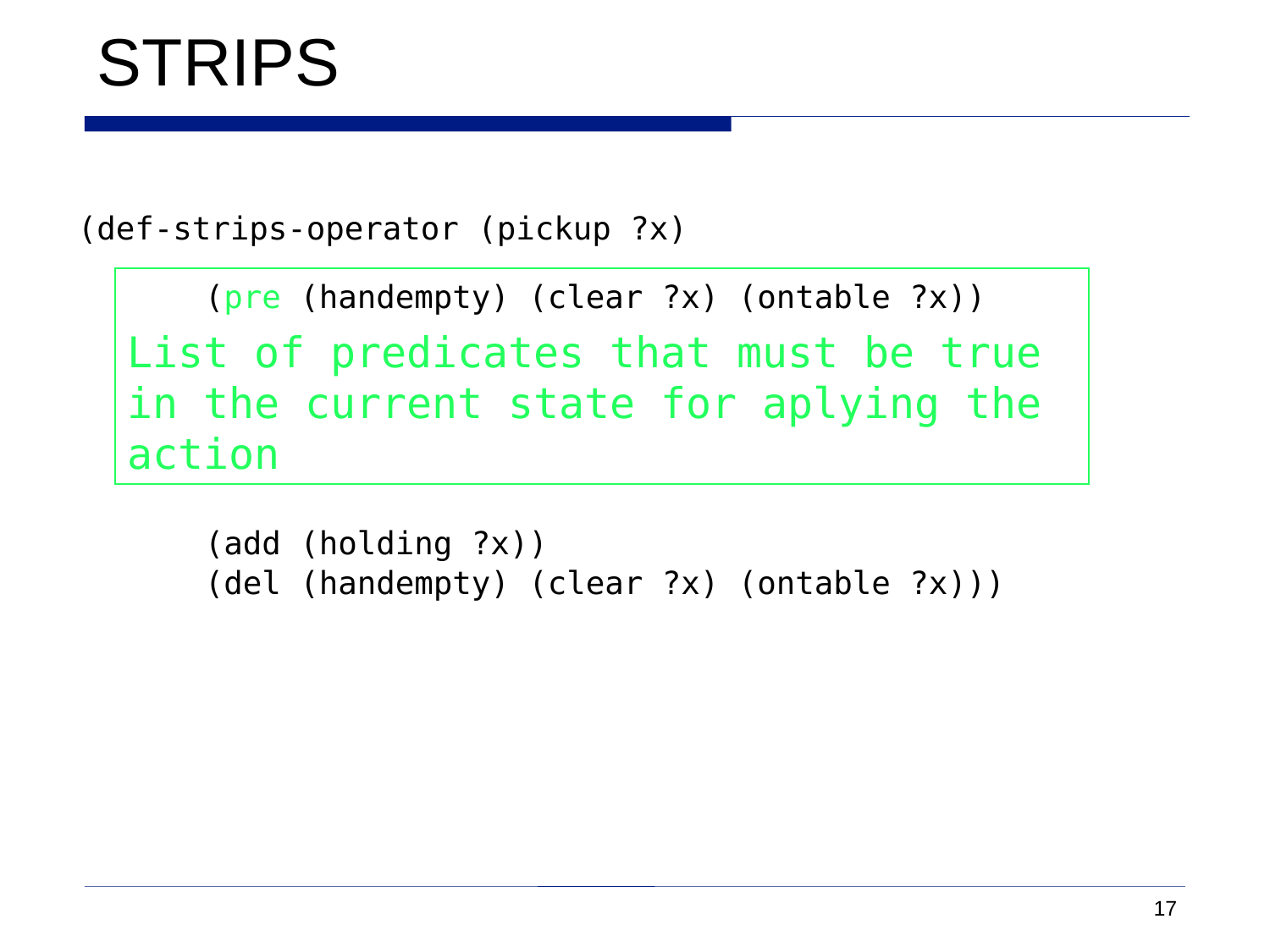

# STRIPS
(def-strips-operator (pickup ?x)
	(pre (handempty) (clear ?x) (ontable ?x))

	(add (holding ?x))
	(del (handempty) (clear ?x) (ontable ?x)))

List of predicates that must be true in the current state for aplying the action